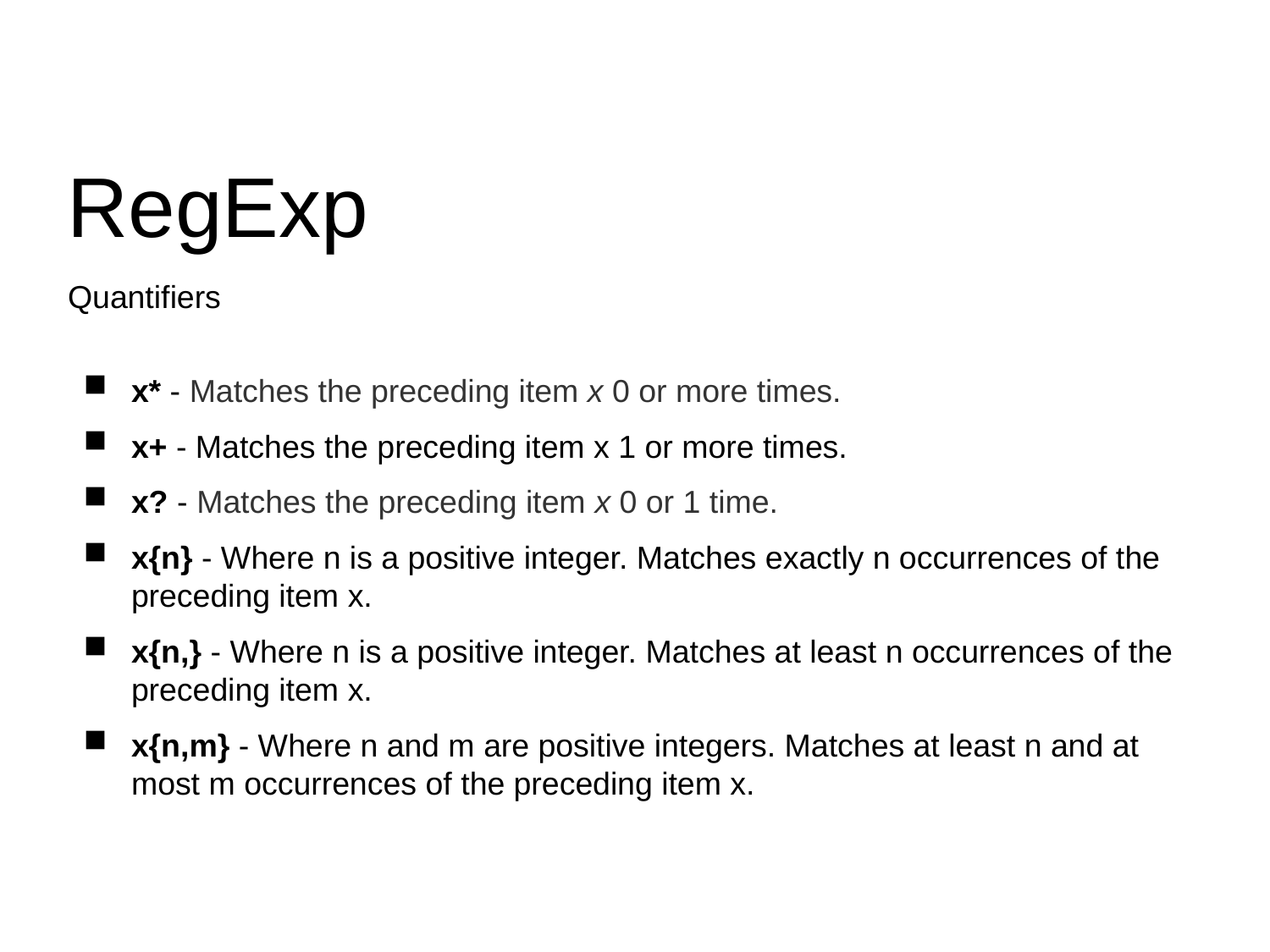

RegExp
Quantifiers

x* - Matches the preceding item x 0 or more times.
x+ - Matches the preceding item x 1 or more times.
x? - Matches the preceding item x 0 or 1 time.
x{n} - Where n is a positive integer. Matches exactly n occurrences of the preceding item x.
x{n,} - Where n is a positive integer. Matches at least n occurrences of the preceding item x.
x{n,m} - Where n and m are positive integers. Matches at least n and at most m occurrences of the preceding item x.